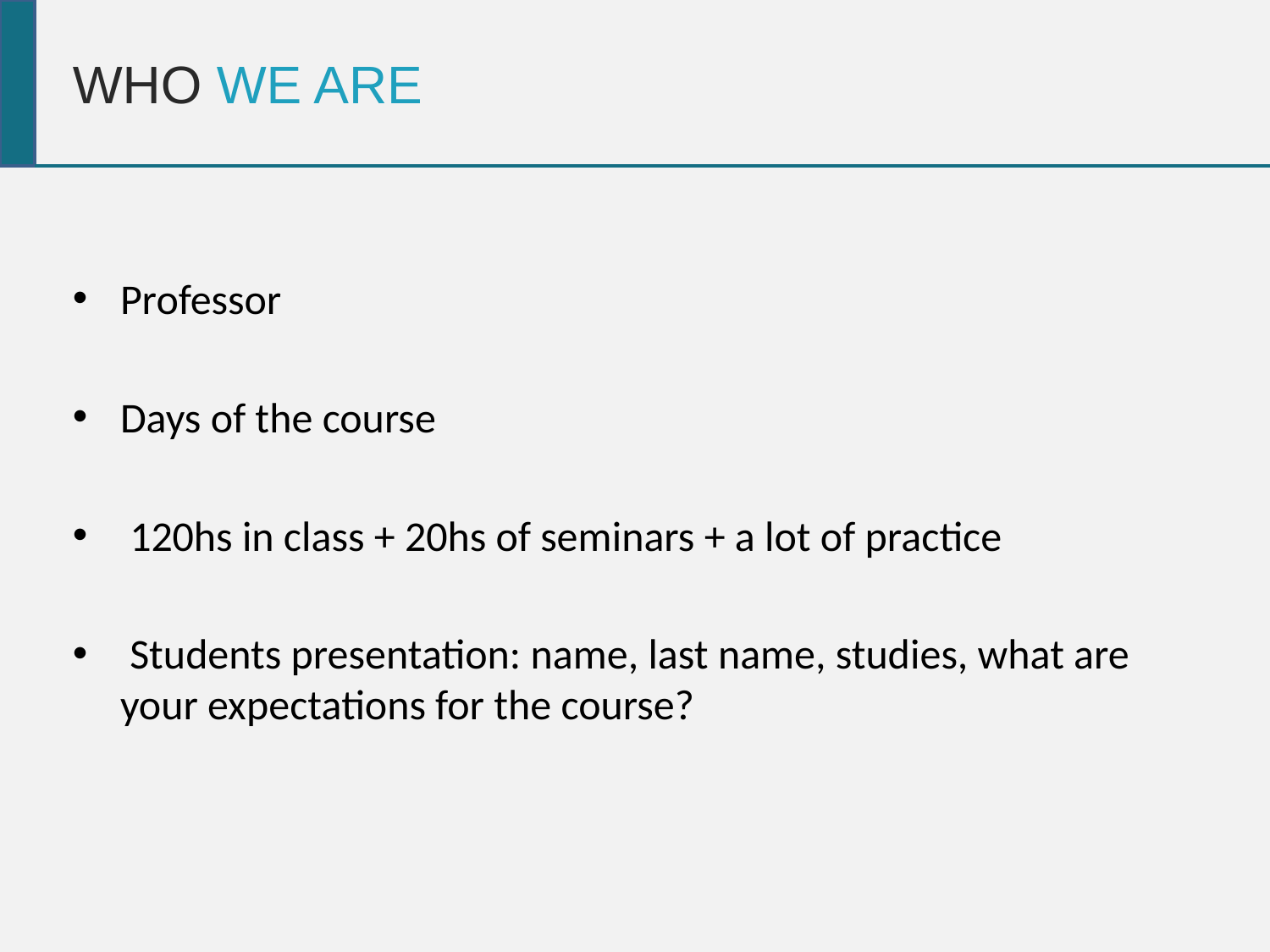

WHO WE ARE

Professor

Days of the course

 120hs in class + 20hs of seminars + a lot of practice

 Students presentation: name, last name, studies, what are your expectations for the course?